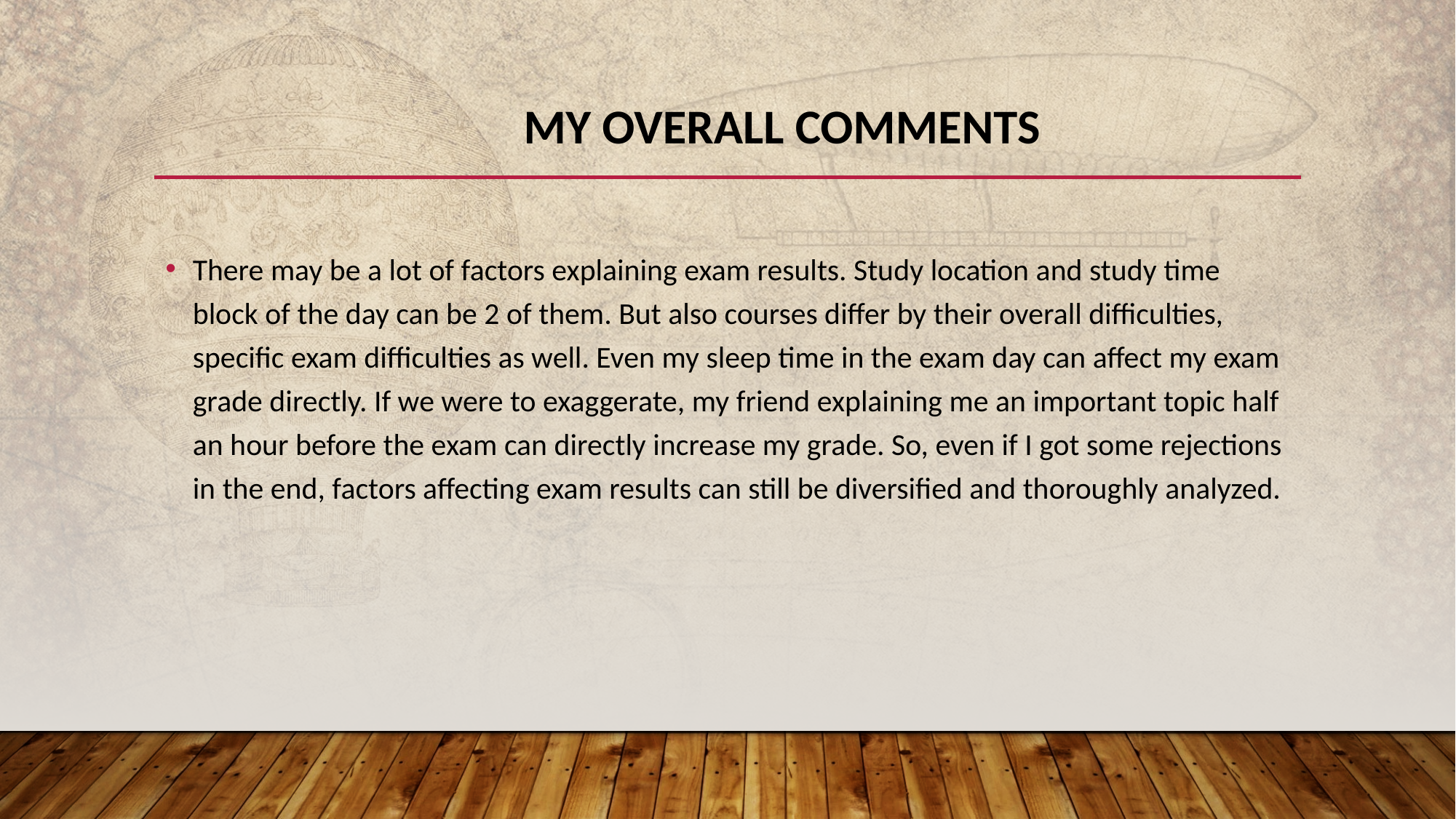

# my overall comments
There may be a lot of factors explaining exam results. Study location and study time block of the day can be 2 of them. But also courses differ by their overall difficulties, specific exam difficulties as well. Even my sleep time in the exam day can affect my exam grade directly. If we were to exaggerate, my friend explaining me an important topic half an hour before the exam can directly increase my grade. So, even if I got some rejections in the end, factors affecting exam results can still be diversified and thoroughly analyzed.